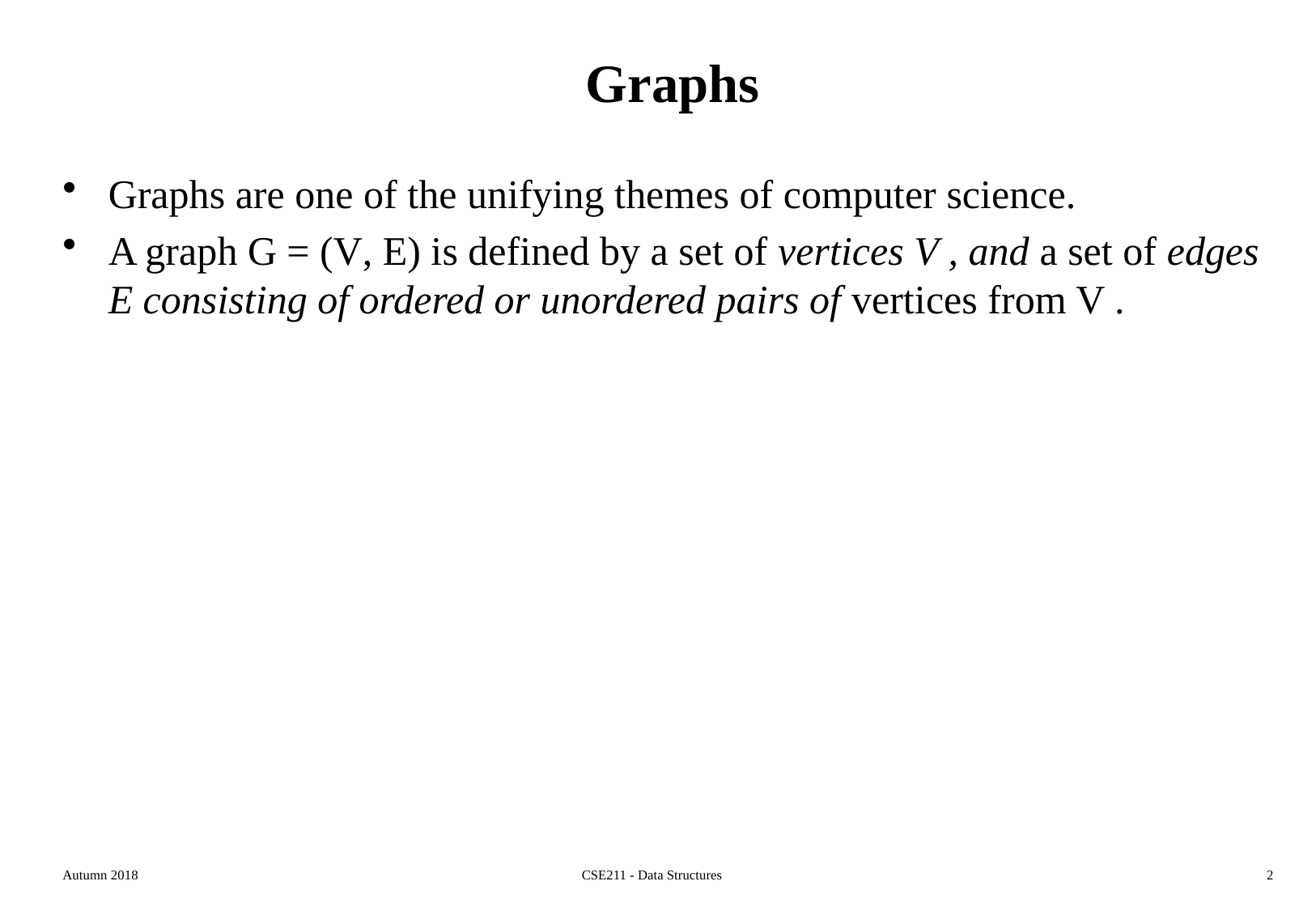

# Graphs
Graphs are one of the unifying themes of computer science.
A graph G = (V, E) is defined by a set of vertices V , and a set of edges E consisting of ordered or unordered pairs of vertices from V .
Autumn 2018
CSE211 - Data Structures
2